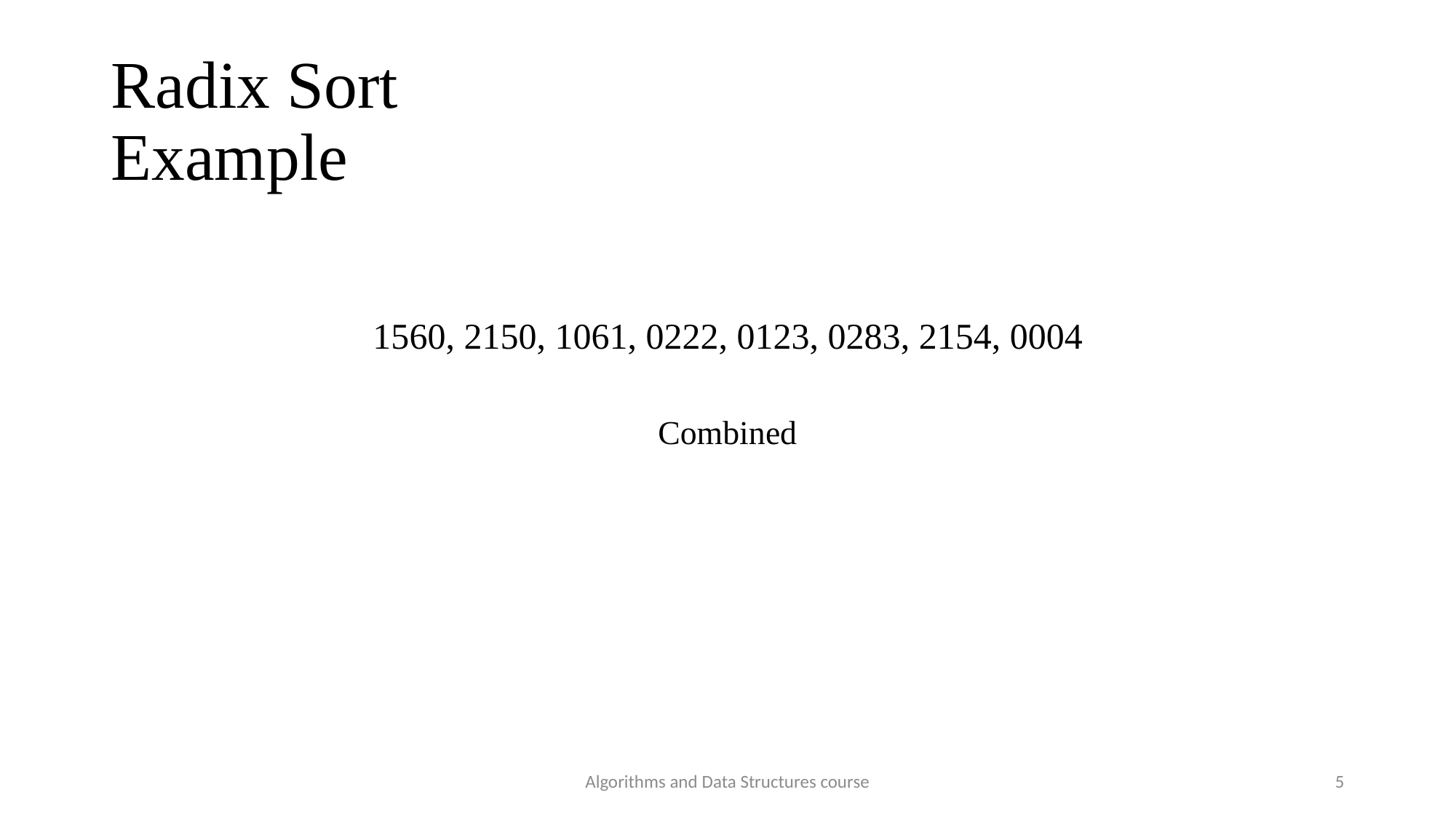

Radix Sort
Example
1560, 2150, 1061, 0222, 0123, 0283, 2154, 0004
Combined
Algorithms and Data Structures course
5